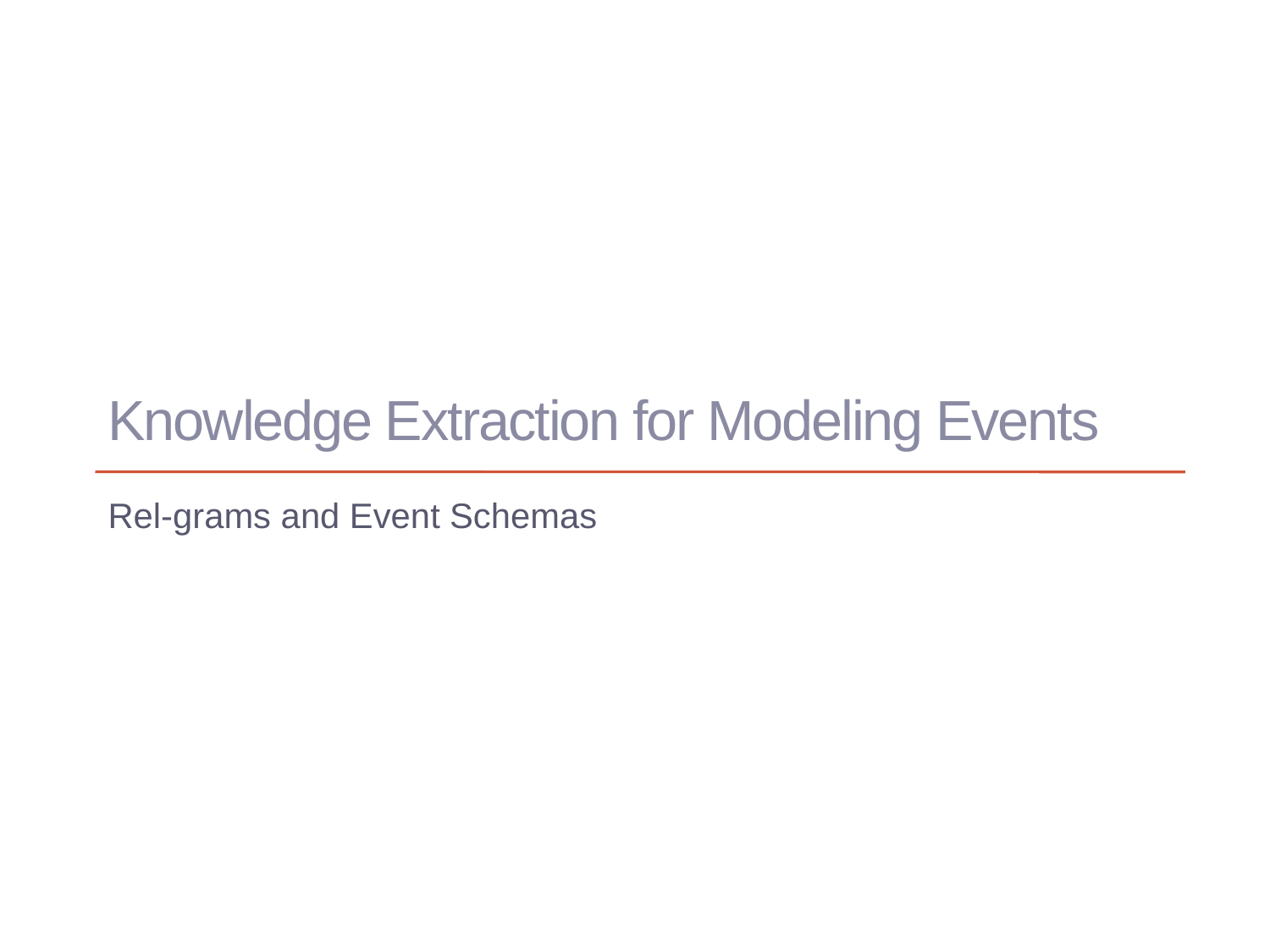

# Knowledge Extraction for Modeling Events
Rel-grams and Event Schemas